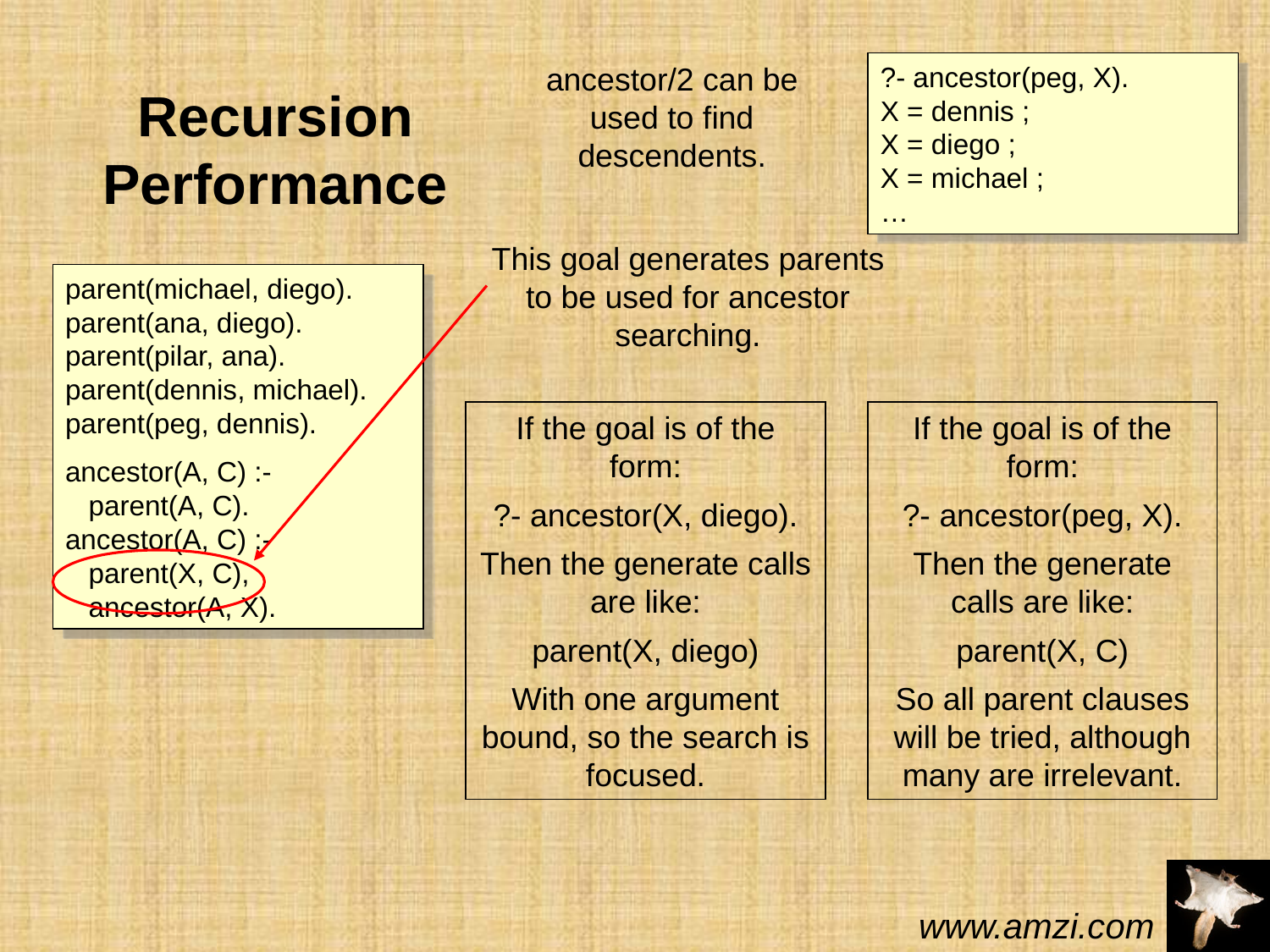

ancestor/2 can be used to find descendents.
?- ancestor(peg, X).
X = dennis ;
X = diego ;
X = michael ;
…
Recursion Performance
This goal generates parents to be used for ancestor searching.
parent(michael, diego).
parent(ana, diego).
parent(pilar, ana).
parent(dennis, michael).
parent(peg, dennis).
ancestor(A, C) :-
   parent(A, C).
ancestor(A, C) :-
   parent(X, C),
   ancestor(A, X).

If the goal is of the form:
?- ancestor(X, diego).
Then the generate calls are like:
parent(X, diego)
With one argument bound, so the search is focused.
If the goal is of the form:
?- ancestor(peg, X).
Then the generate calls are like:
parent(X, C)
So all parent clauses will be tried, although many are irrelevant.